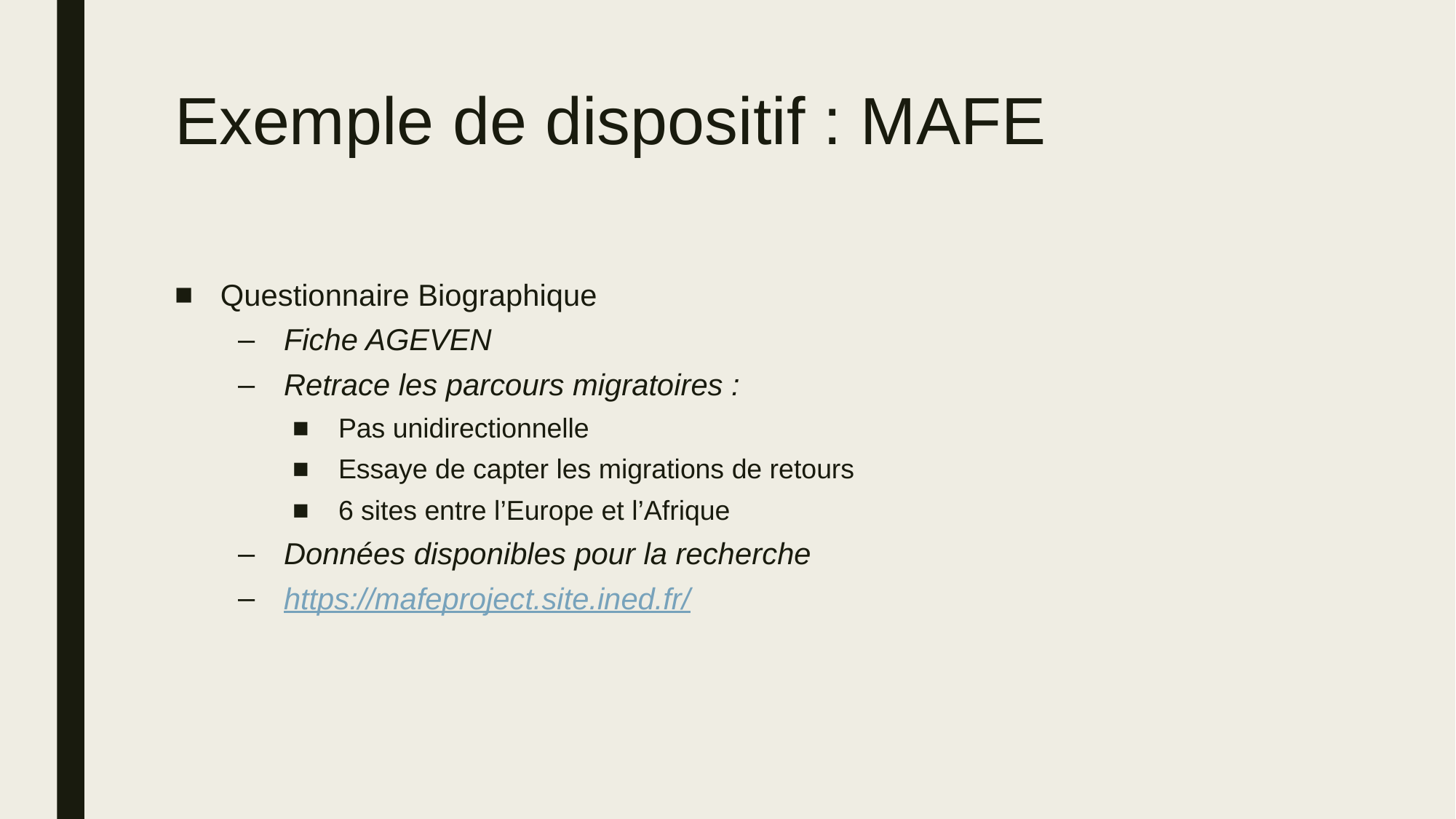

# Exemple de dispositif : MAFE
Questionnaire Biographique
Fiche AGEVEN
Retrace les parcours migratoires :
Pas unidirectionnelle
Essaye de capter les migrations de retours
6 sites entre l’Europe et l’Afrique
Données disponibles pour la recherche
https://mafeproject.site.ined.fr/